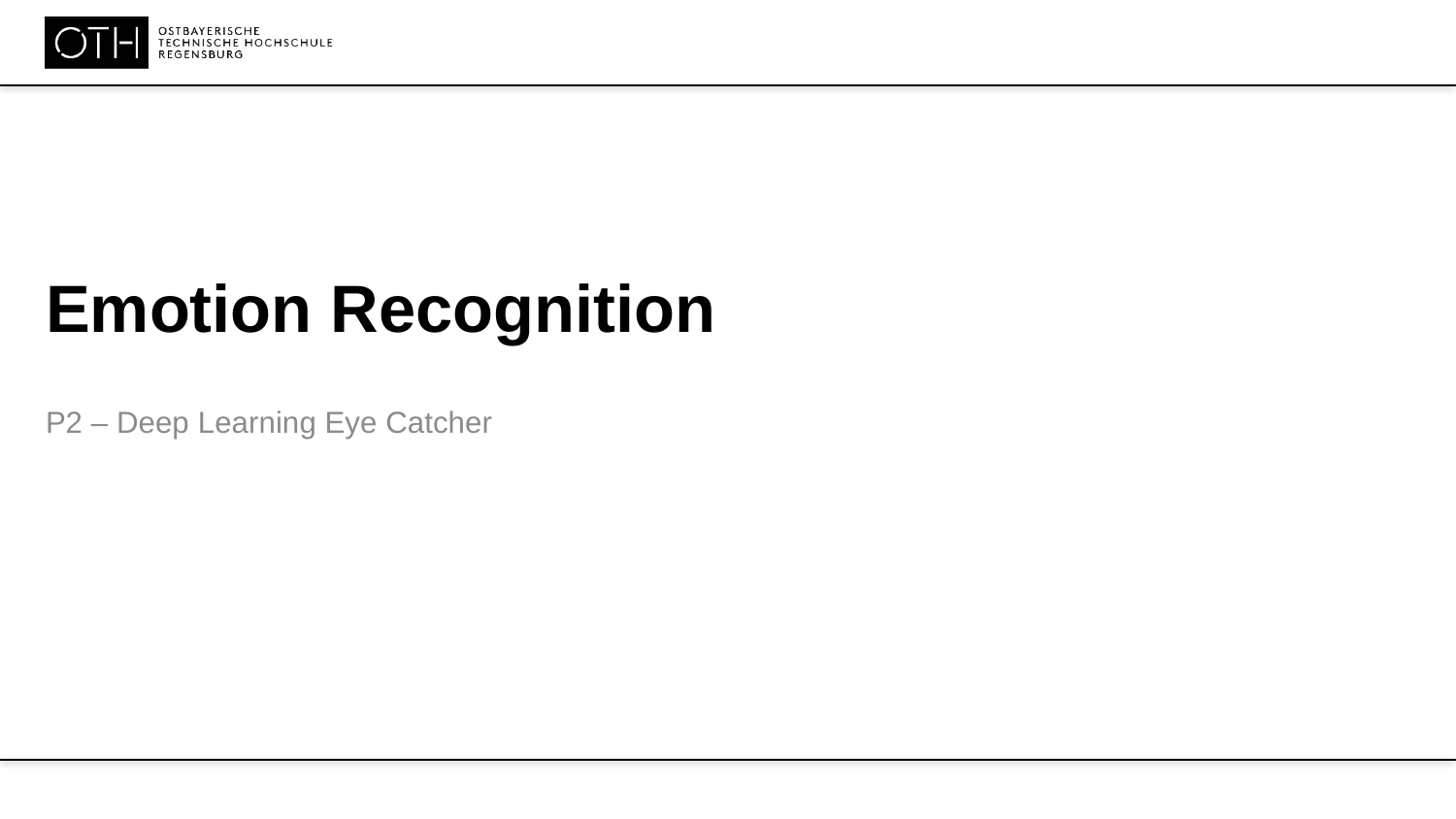

# Emotion Recognition
P2 – Deep Learning Eye Catcher